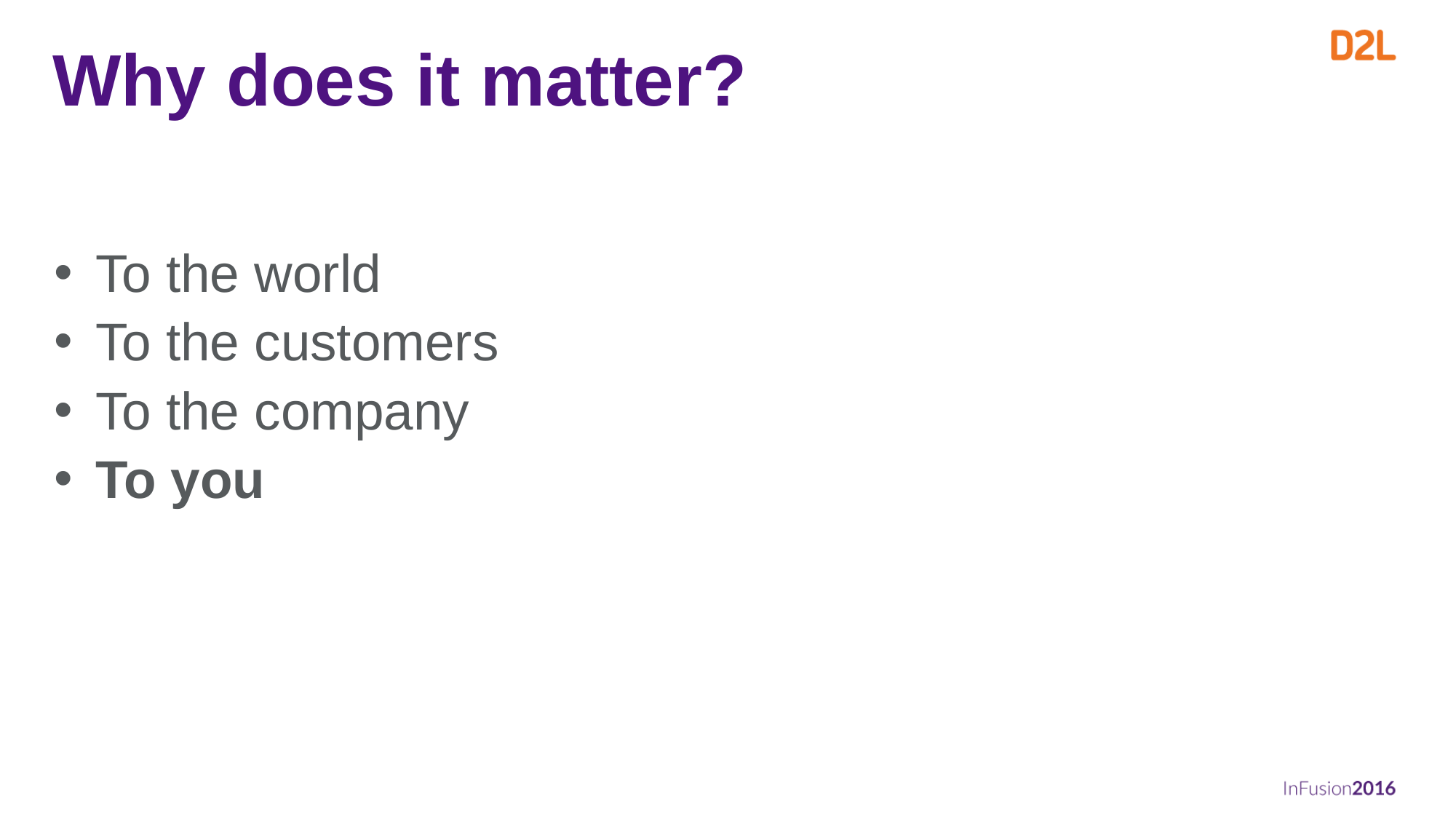

# Why does it matter?
To the world
To the customers
To the company
To you